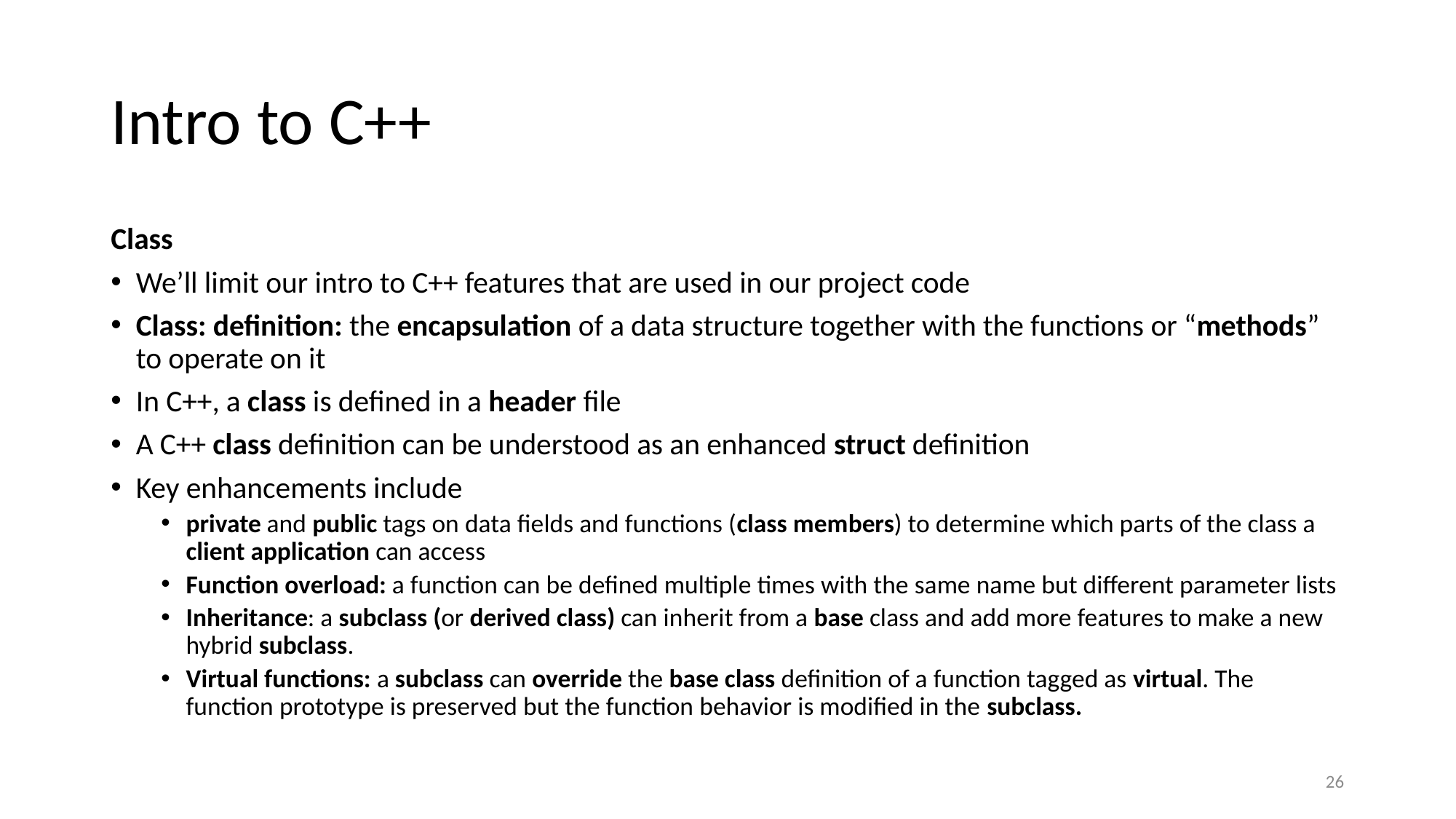

# Intro to C++
Class
We’ll limit our intro to C++ features that are used in our project code
Class: definition: the encapsulation of a data structure together with the functions or “methods” to operate on it
In C++, a class is defined in a header file
A C++ class definition can be understood as an enhanced struct definition
Key enhancements include
private and public tags on data fields and functions (class members) to determine which parts of the class a client application can access
Function overload: a function can be defined multiple times with the same name but different parameter lists
Inheritance: a subclass (or derived class) can inherit from a base class and add more features to make a new hybrid subclass.
Virtual functions: a subclass can override the base class definition of a function tagged as virtual. The function prototype is preserved but the function behavior is modified in the subclass.
26